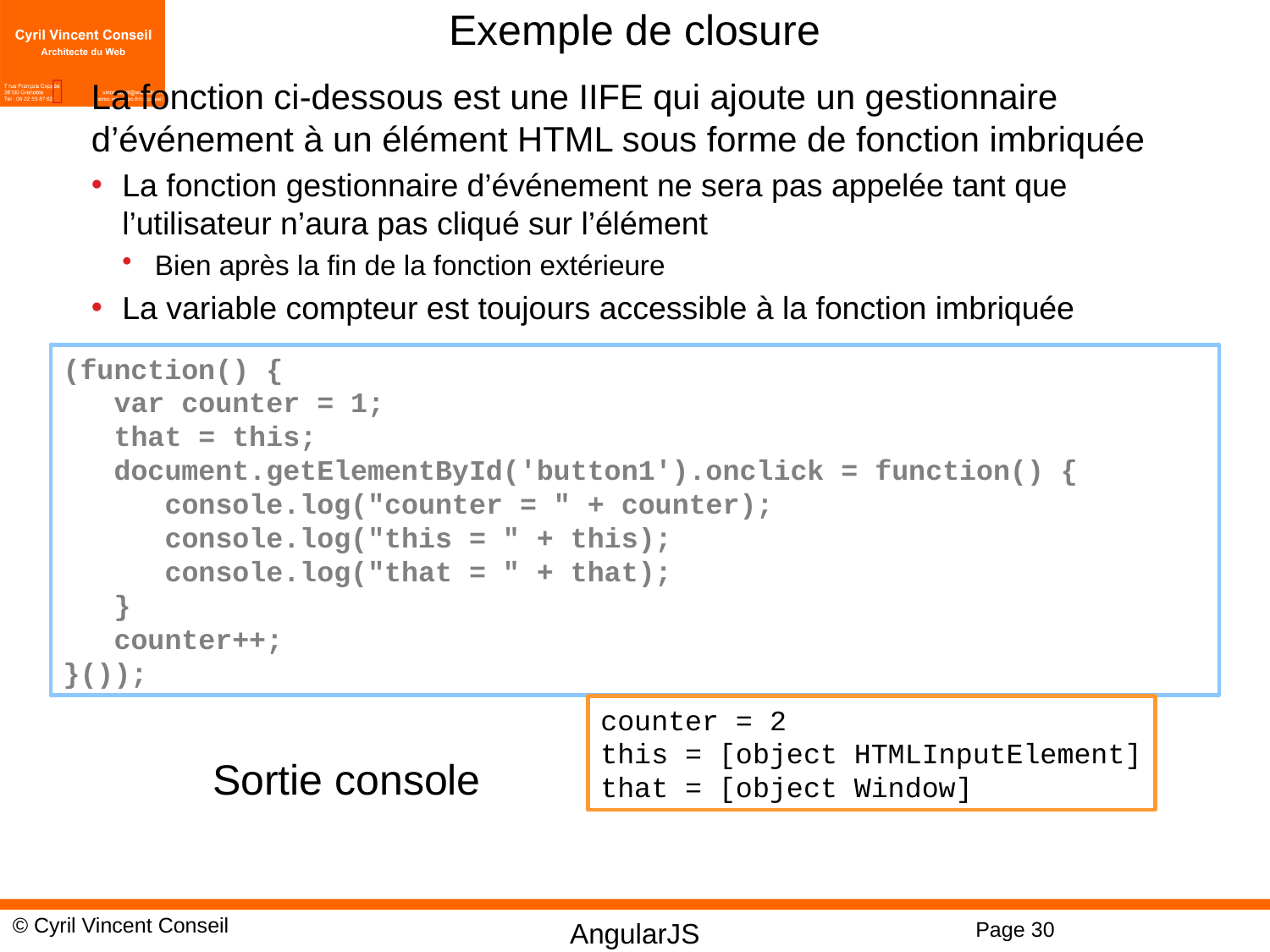

# Exemple de closure
La fonction ci-dessous est une IIFE qui ajoute un gestionnaire d’événement à un élément HTML sous forme de fonction imbriquée
La fonction gestionnaire d’événement ne sera pas appelée tant que l’utilisateur n’aura pas cliqué sur l’élément
Bien après la fin de la fonction extérieure
La variable compteur est toujours accessible à la fonction imbriquée

(function() {
   var counter = 1;
   that = this;
   document.getElementById('button1').onclick = function() {
      console.log("counter = " + counter);
      console.log("this = " + this);
      console.log("that = " + that);
   }
   counter++;
}());
counter = 2
this = [object HTMLInputElement]
that = [object Window]
Sortie console